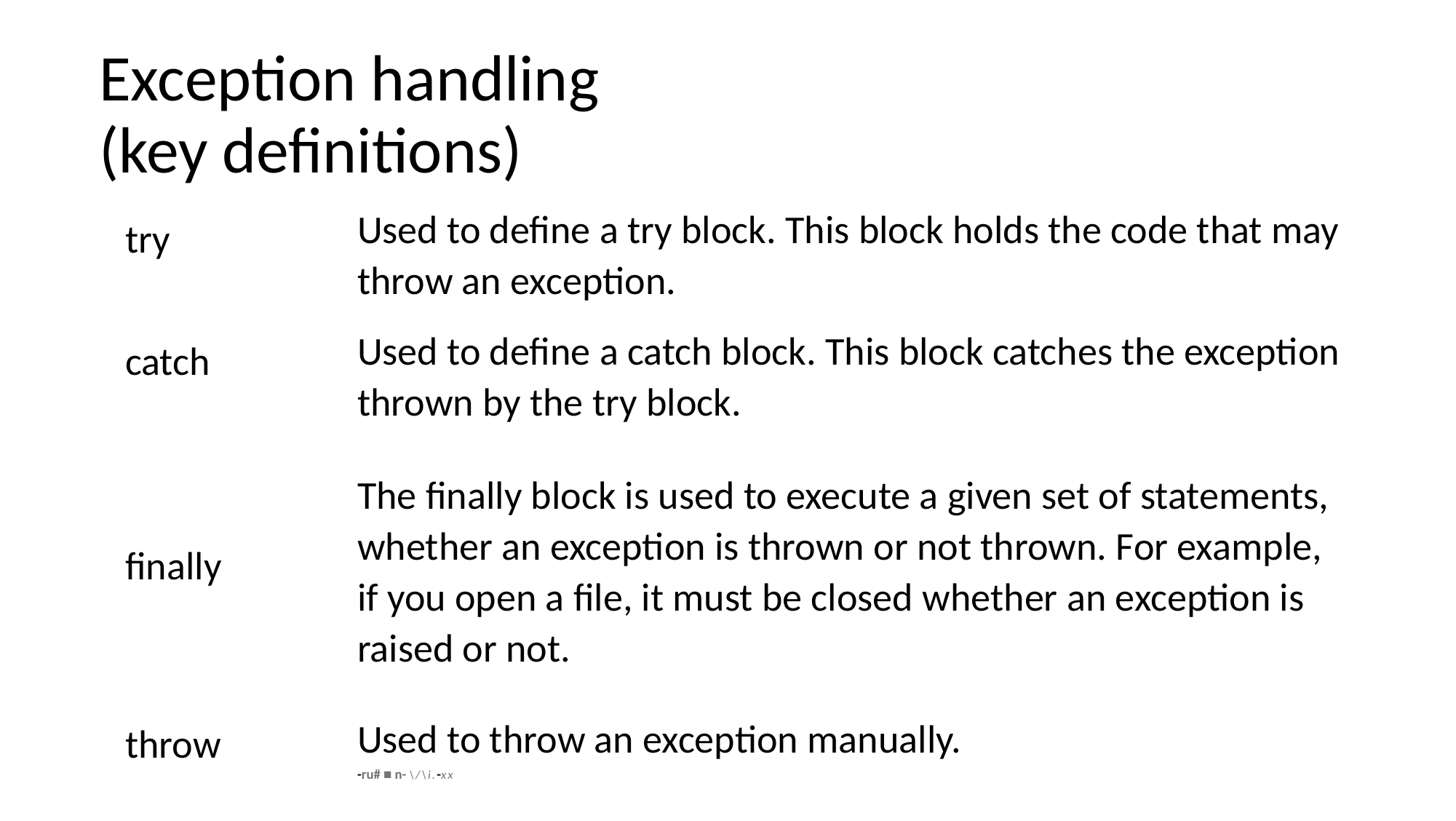

Exception handling (key definitions)
| try | Used to define a try block. This block holds the code that may throw an exception. |
| --- | --- |
| catch | Used to define a catch block. This block catches the exception thrown by the try block. |
| finally | The finally block is used to execute a given set of statements, whether an exception is thrown or not thrown. For example, if you open a file, it must be closed whether an exception is raised or not. |
| throw | Used to throw an exception manually. -ru# ■ n- \/\i.-xx |